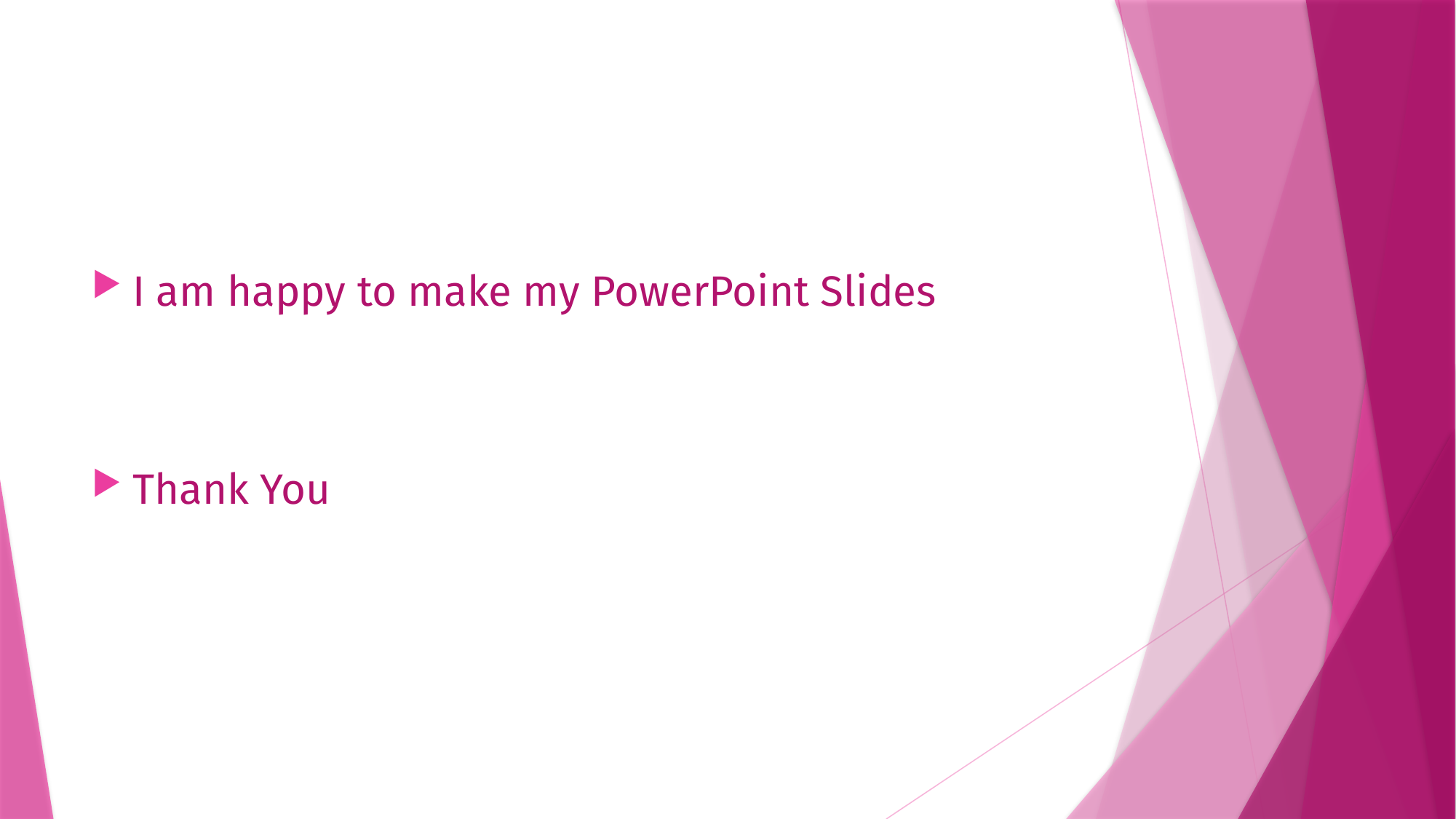

#
I am happy to make my PowerPoint Slides

Thank You